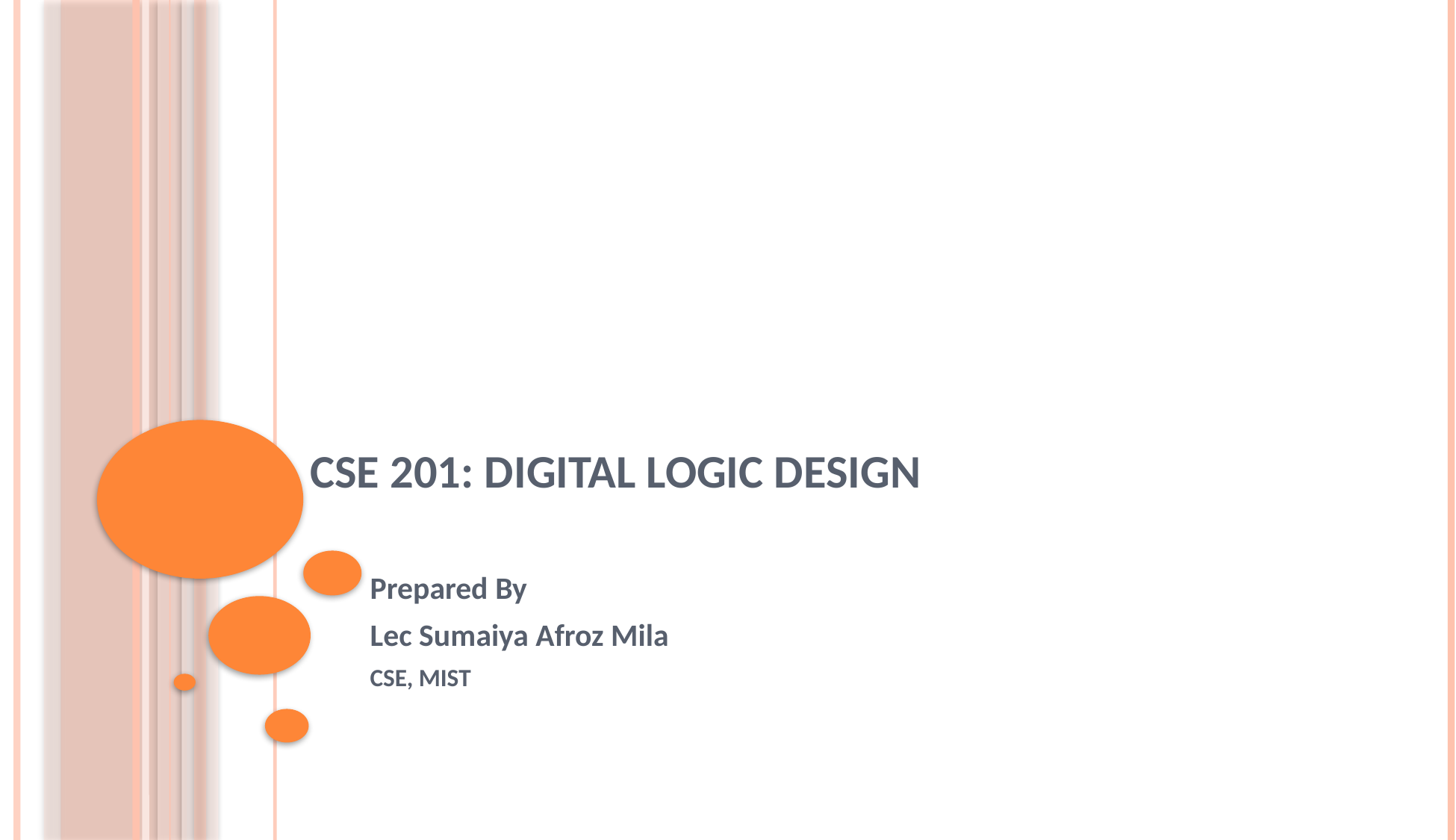

# CSE 201: Digital Logic Design
Prepared By
Lec Sumaiya Afroz Mila
CSE, MIST